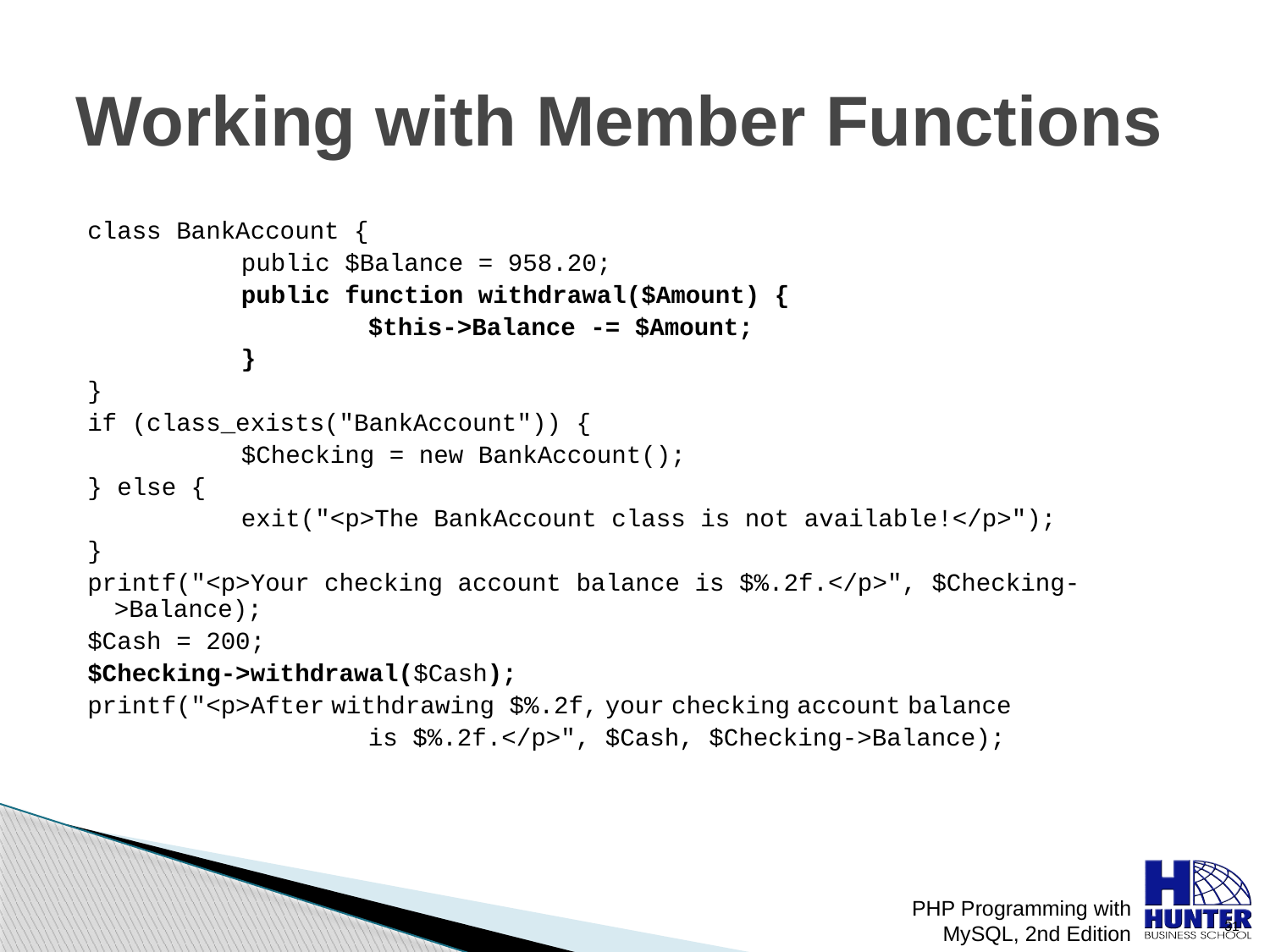

# Working with Member Functions
class BankAccount {
		public $Balance = 958.20;
		public function withdrawal($Amount) {
			$this->Balance -= $Amount;
		}
}
if (class_exists("BankAccount")) {
		$Checking = new BankAccount();
} else {
		exit("<p>The BankAccount class is not available!</p>");
}
printf("<p>Your checking account balance is $%.2f.</p>", $Checking->Balance);
$Cash = 200;
$Checking->withdrawal($Cash);
printf("<p>After withdrawing $%.2f, your checking account balance
			is $%.2f.</p>", $Cash, $Checking->Balance);

PHP Programming with MySQL, 2nd Edition
 31